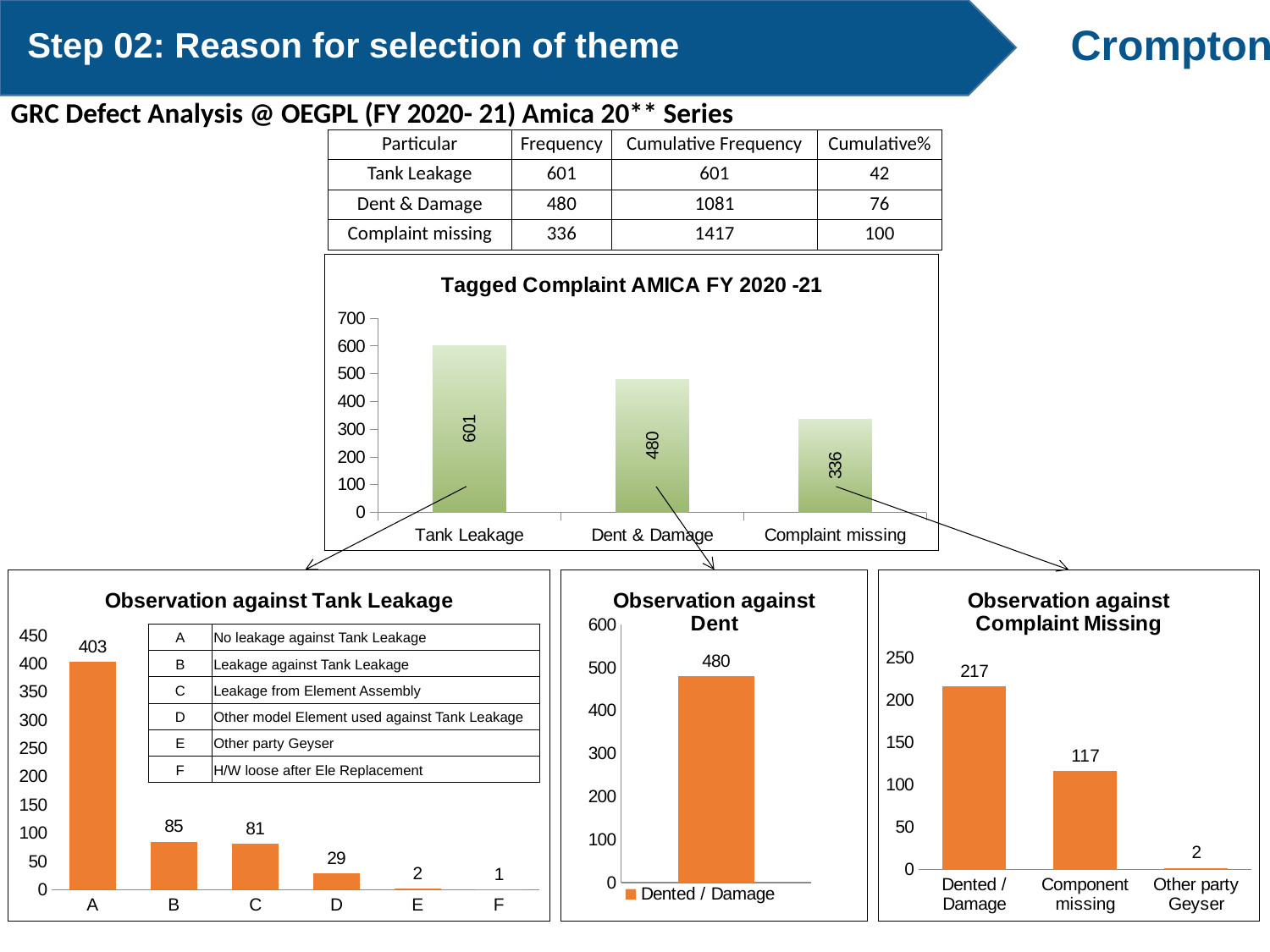

Step 02: Reason for selection of theme
GRC Defect Analysis @ OEGPL (FY 2020- 21) Amica 20** Series
| Particular | Frequency | Cumulative Frequency | Cumulative% |
| --- | --- | --- | --- |
| Tank Leakage | 601 | 601 | 42 |
| Dent & Damage | 480 | 1081 | 76 |
| Complaint missing | 336 | 1417 | 100 |

### Chart: Tagged Complaint AMICA FY 2020 -21

| Category | Frequency |
|---|---|
| Tank Leakage | 601.0 |
| Dent & Damage | 480.0 |
| Complaint missing | 336.0 |

### Chart: Observation against Tank Leakage

| Category |  |
|---|---|
| A | 403.0 |
| B | 85.0 |
| C | 81.0 |
| D | 29.0 |
| E | 2.0 |
| F | 1.0 |

### Chart: Observation against Dent

| Category | Dented / Damage |
|---|---|

### Chart: Observation against Complaint Missing

| Category |  |
|---|---|
| Dented / Damage | 217.0 |
| Component missing | 117.0 |
| Other party Geyser | 2.0 |
| A | No leakage against Tank Leakage |
| --- | --- |
| B | Leakage against Tank Leakage |
| C | Leakage from Element Assembly |
| D | Other model Element used against Tank Leakage |
| E | Other party Geyser |
| F | H/W loose after Ele Replacement |